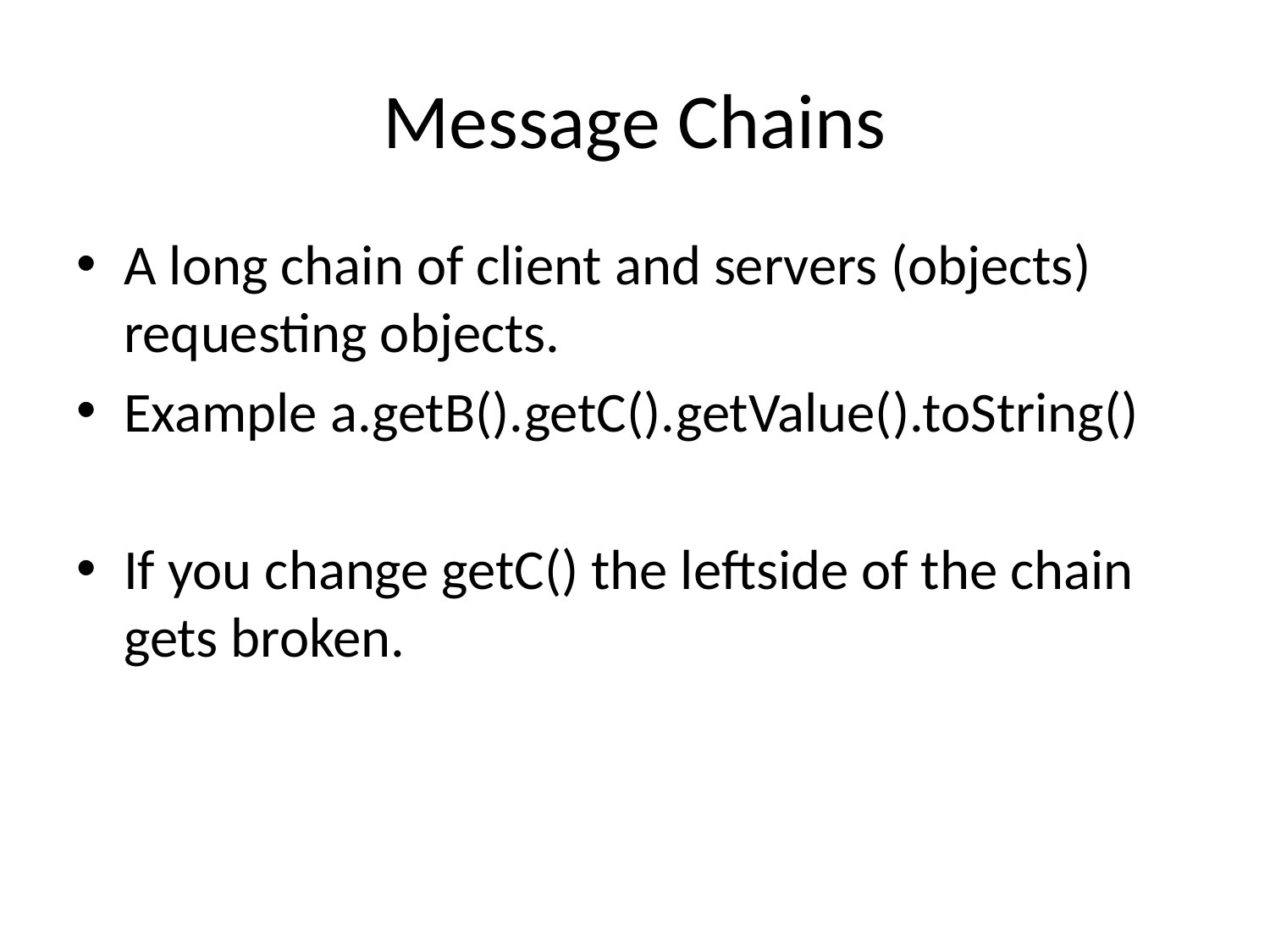

# Message Chains
A long chain of client and servers (objects) requesting objects.
Example a.getB().getC().getValue().toString()

If you change getC() the leftside of the chain gets broken.